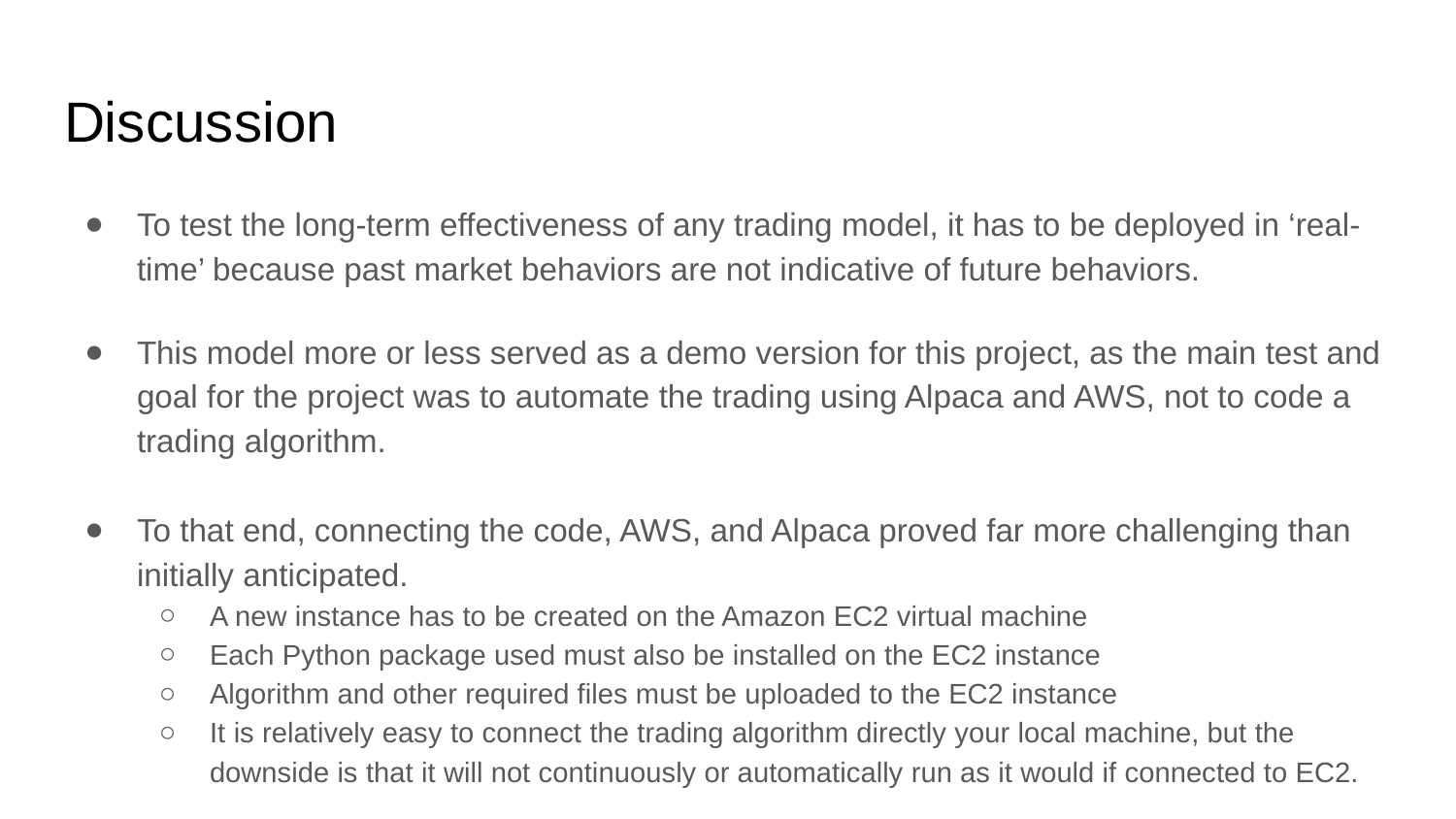

# Discussion
To test the long-term effectiveness of any trading model, it has to be deployed in ‘real-time’ because past market behaviors are not indicative of future behaviors.
This model more or less served as a demo version for this project, as the main test and goal for the project was to automate the trading using Alpaca and AWS, not to code a trading algorithm.
To that end, connecting the code, AWS, and Alpaca proved far more challenging than initially anticipated.
A new instance has to be created on the Amazon EC2 virtual machine
Each Python package used must also be installed on the EC2 instance
Algorithm and other required files must be uploaded to the EC2 instance
It is relatively easy to connect the trading algorithm directly your local machine, but the downside is that it will not continuously or automatically run as it would if connected to EC2.